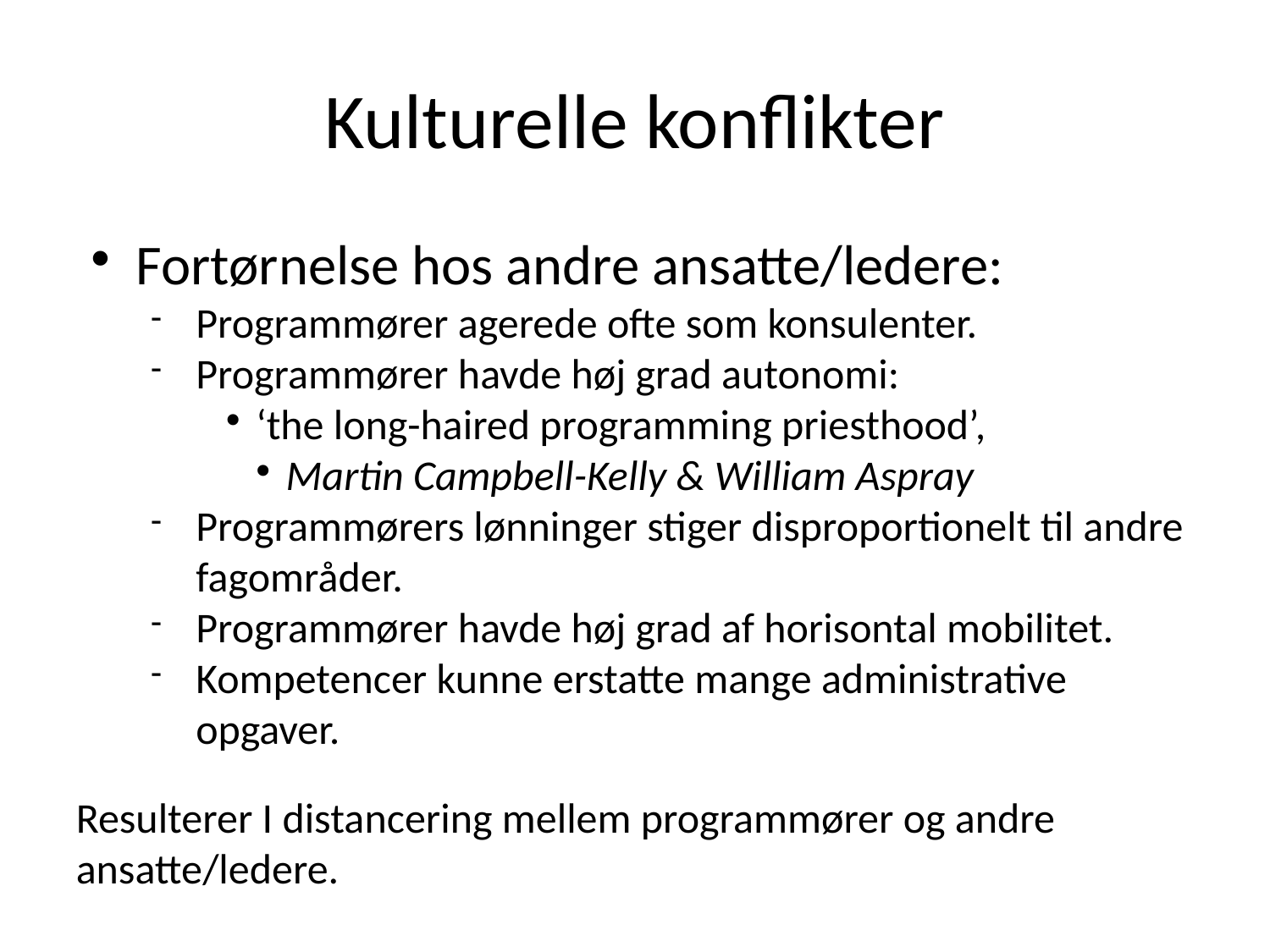

Kulturelle konflikter
Fortørnelse hos andre ansatte/ledere:
Programmører agerede ofte som konsulenter.
Programmører havde høj grad autonomi:
‘the long-haired programming priesthood’,
Martin Campbell-Kelly & William Aspray
Programmørers lønninger stiger disproportionelt til andre fagområder.
Programmører havde høj grad af horisontal mobilitet.
Kompetencer kunne erstatte mange administrative opgaver.

Resulterer I distancering mellem programmører og andre ansatte/ledere.